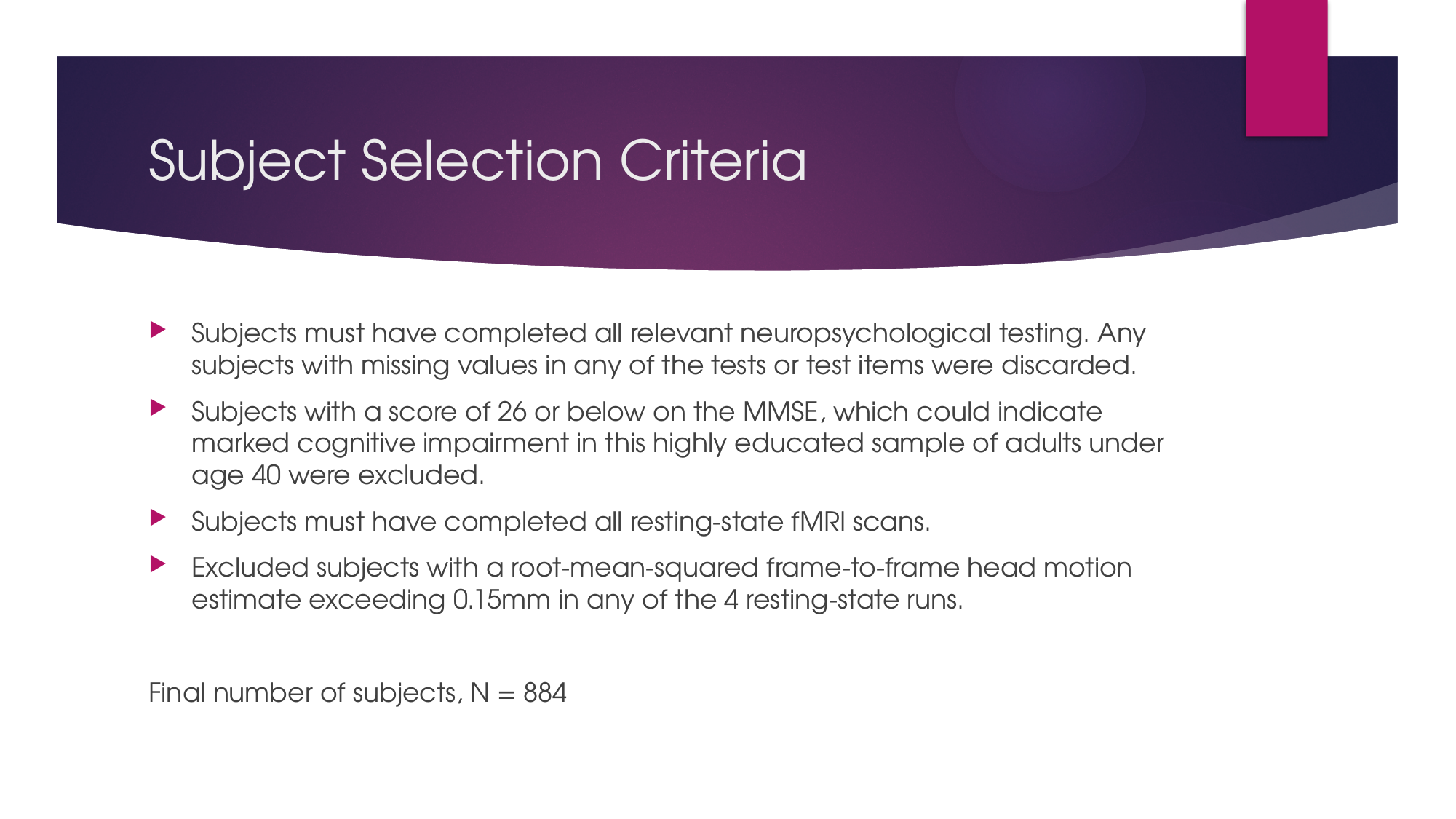

# Subject Selection Criteria
Subjects must have completed all relevant neuropsychological testing. Any subjects with missing values in any of the tests or test items were discarded.
Subjects with a score of 26 or below on the MMSE, which could indicate marked cognitive impairment in this highly educated sample of adults under age 40 were excluded.
Subjects must have completed all resting-state fMRI scans.
Excluded subjects with a root-mean-squared frame-to-frame head motion estimate exceeding 0.15mm in any of the 4 resting-state runs.

Final number of subjects, N = 884